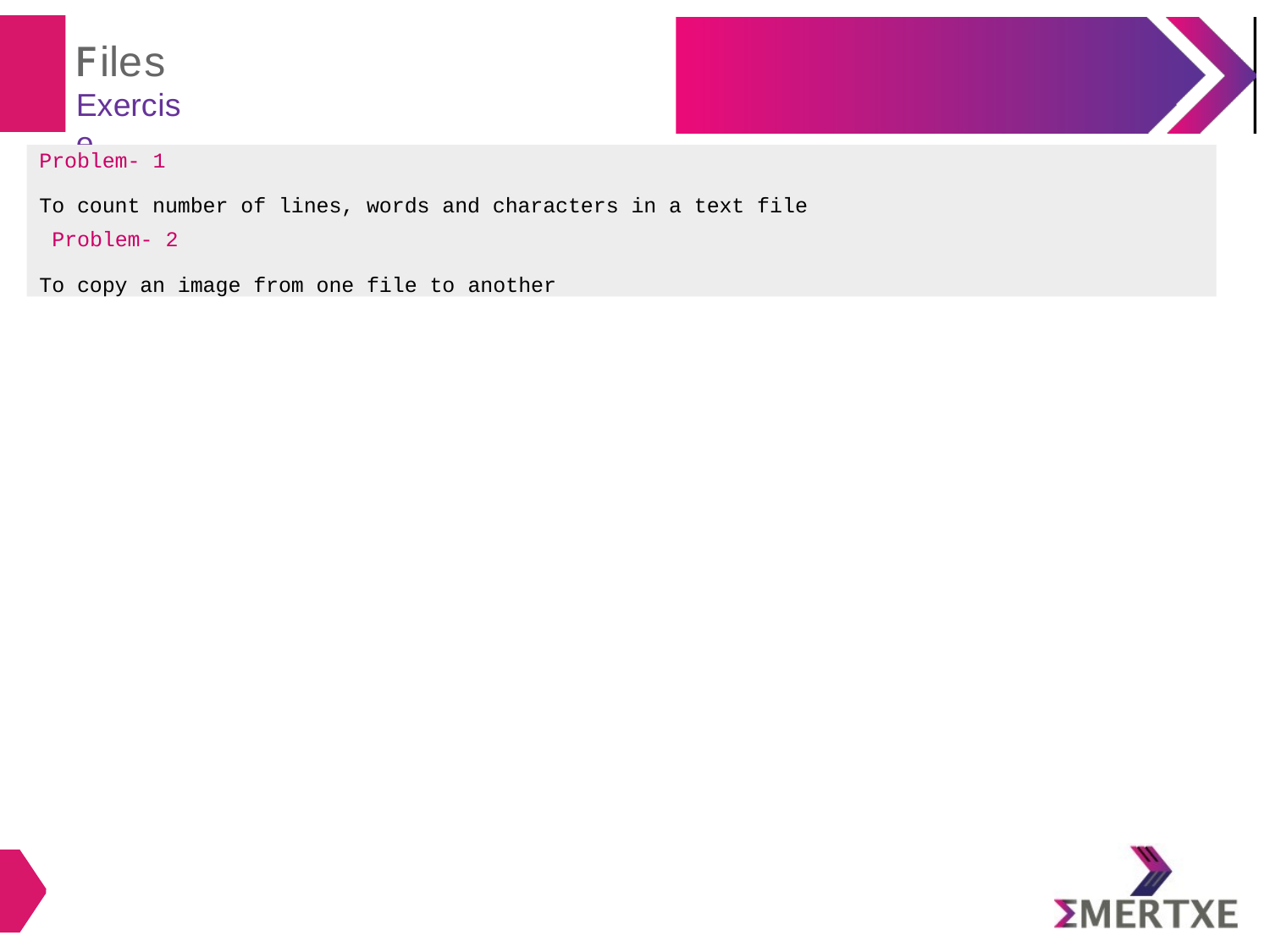

# Files
Exercise
Problem- 1
To count number of lines, words and characters in a text file  Problem- 2

To copy an image from one file to another